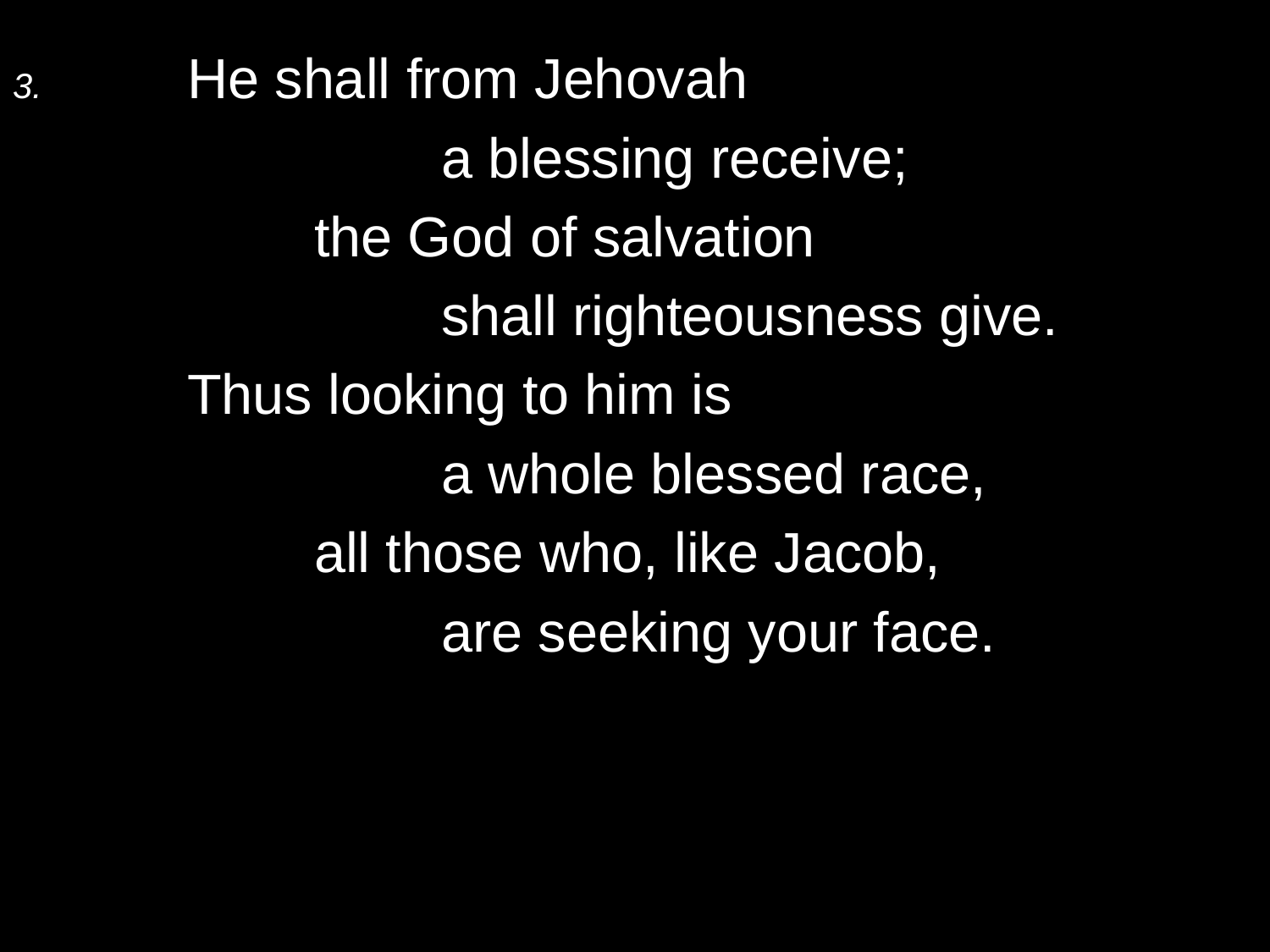

3.	He shall from Jehovah
			a blessing receive;
		the God of salvation
			shall righteousness give.
	Thus looking to him is
			a whole blessed race,
		all those who, like Jacob,
			are seeking your face.